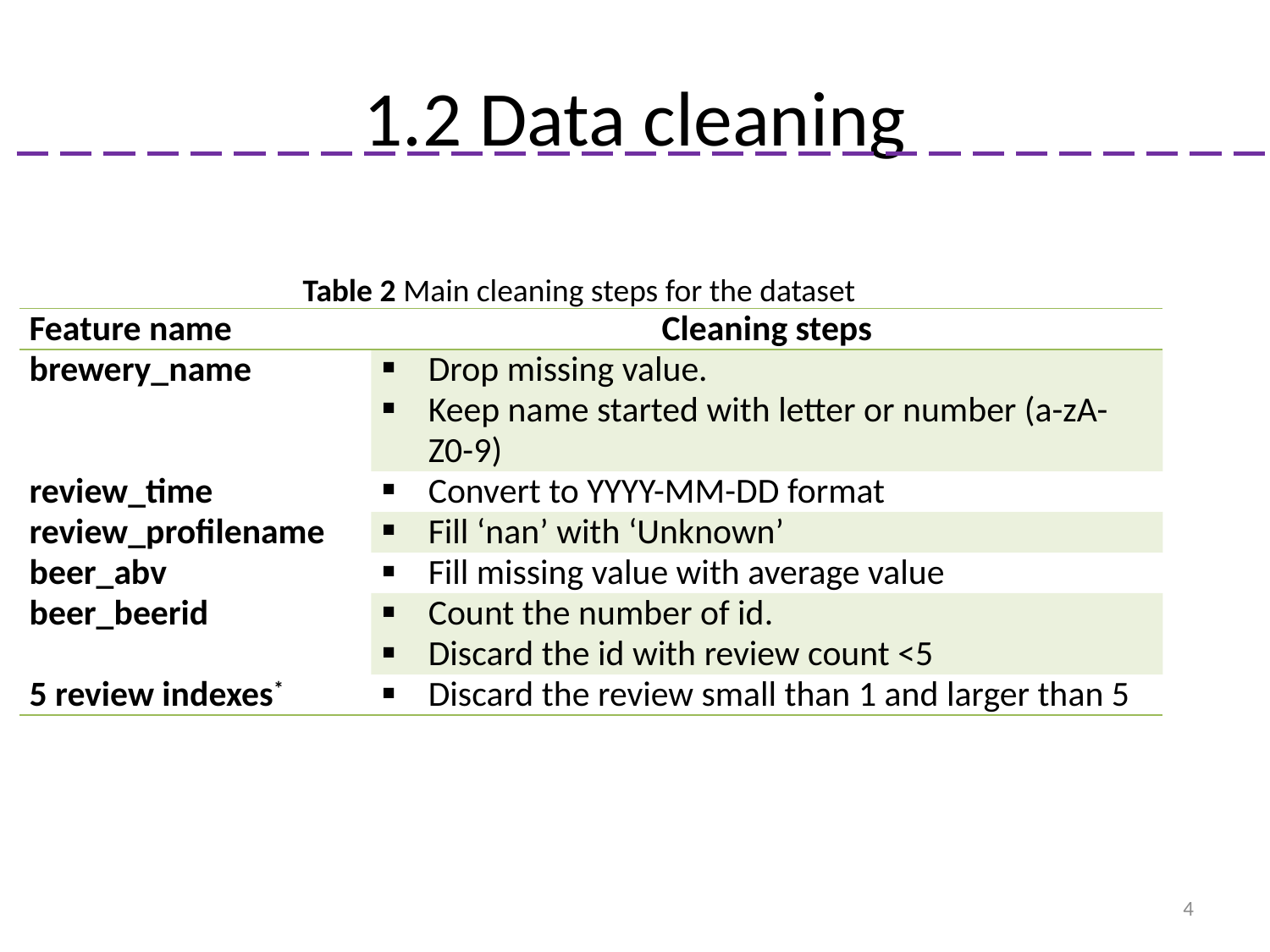

# 1.2 Data cleaning
Table 2 Main cleaning steps for the dataset
| Feature name | Cleaning steps |
| --- | --- |
| brewery\_name | Drop missing value. Keep name started with letter or number (a-zA-Z0-9) |
| review\_time | Convert to YYYY-MM-DD format |
| review\_profilename | Fill ‘nan’ with ‘Unknown’ |
| beer\_abv | Fill missing value with average value |
| beer\_beerid | Count the number of id. Discard the id with review count <5 |
| 5 review indexes\* | Discard the review small than 1 and larger than 5 |
4